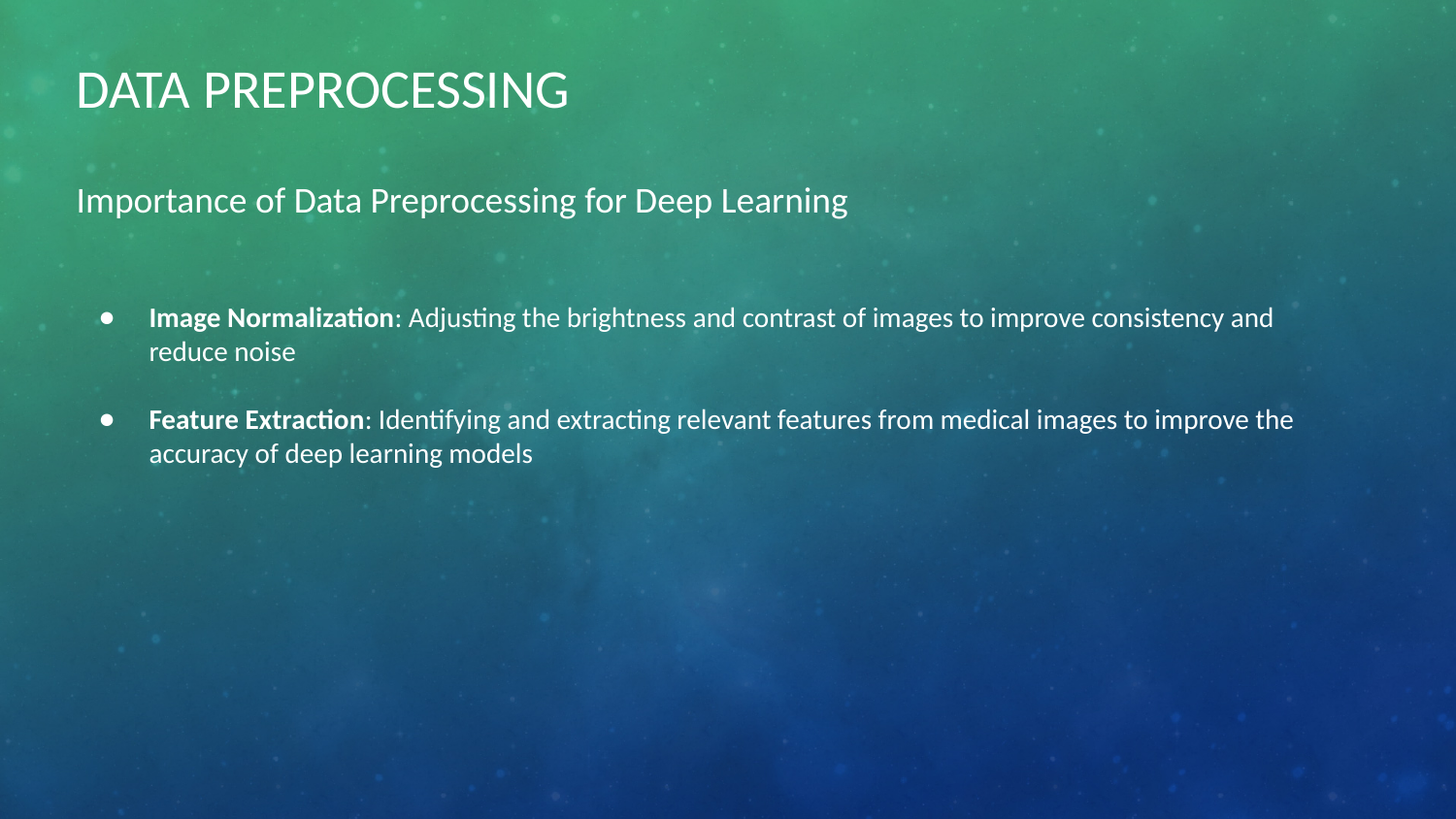

# Data Preprocessing
Importance of Data Preprocessing for Deep Learning
Image Normalization: Adjusting the brightness and contrast of images to improve consistency and reduce noise

Feature Extraction: Identifying and extracting relevant features from medical images to improve the accuracy of deep learning models

‎